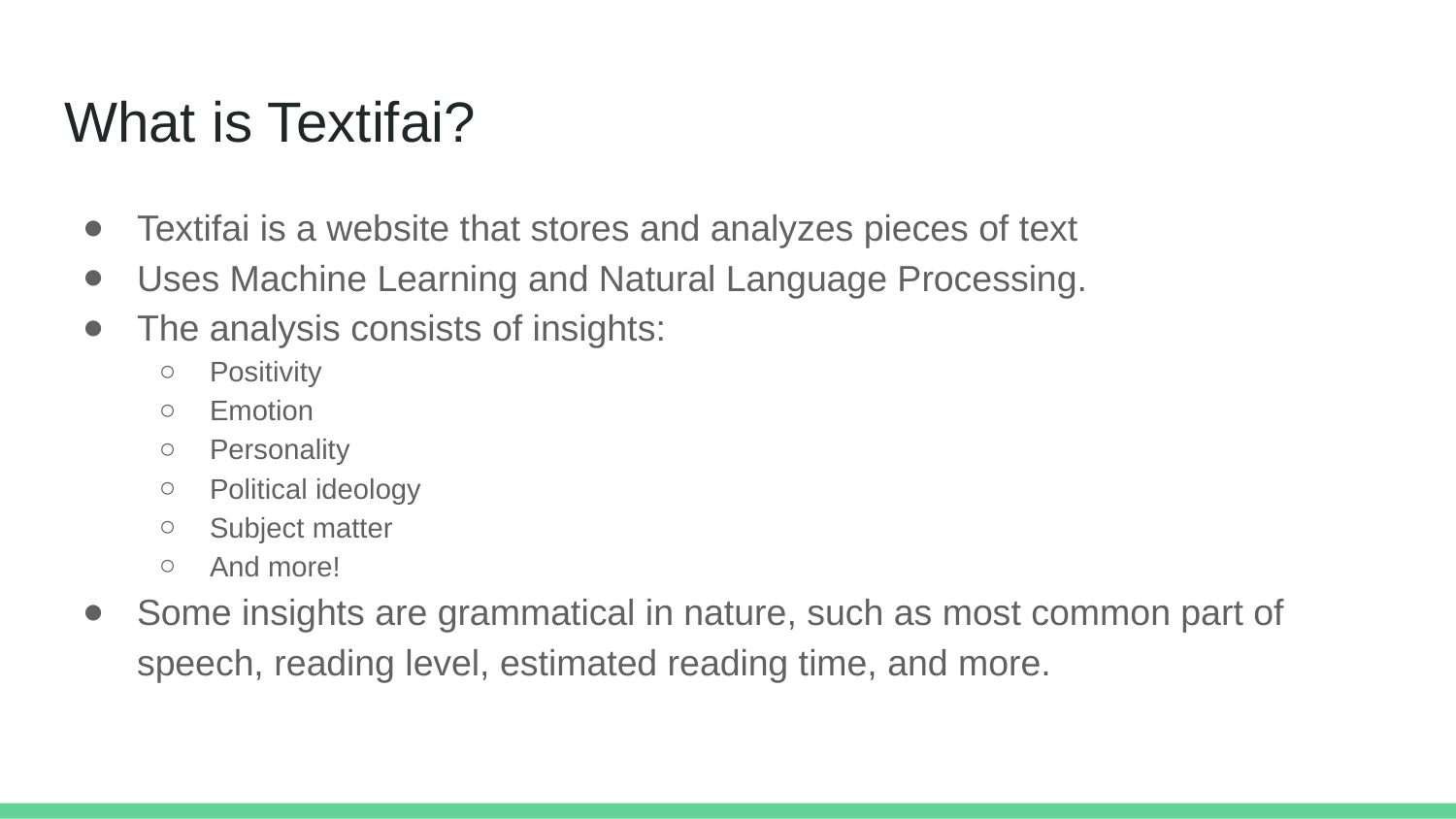

# What is Textifai?
Textifai is a website that stores and analyzes pieces of text
Uses Machine Learning and Natural Language Processing.
The analysis consists of insights:
Positivity
Emotion
Personality
Political ideology
Subject matter
And more!
Some insights are grammatical in nature, such as most common part of speech, reading level, estimated reading time, and more.